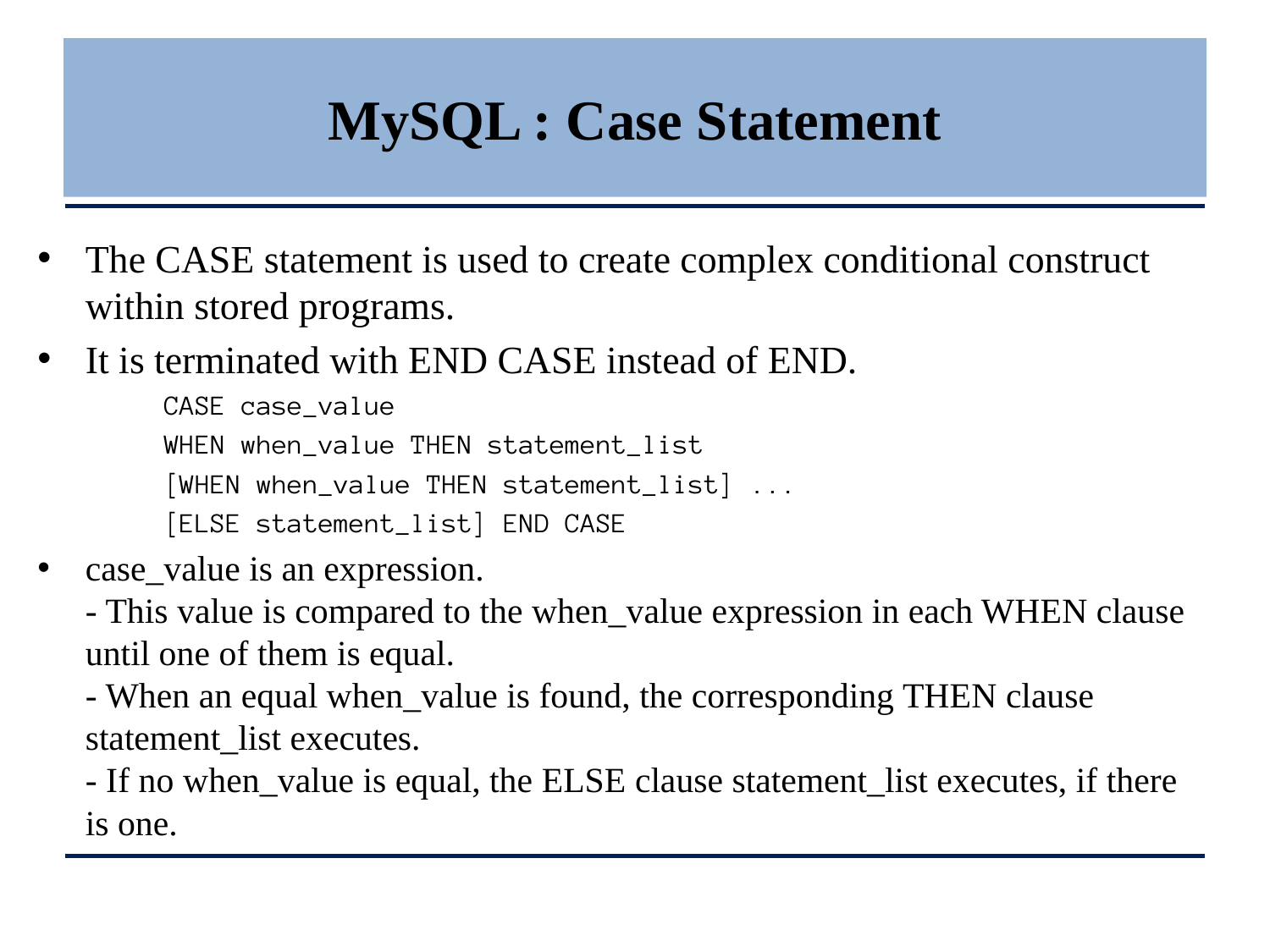

# MySQL : Case Statement
The CASE statement is used to create complex conditional construct within stored programs.
It is terminated with END CASE instead of END.
CASE case_value
WHEN when_value THEN statement_list
[WHEN when_value THEN statement_list] ...
[ELSE statement_list] END CASE
case_value is an expression.
- This value is compared to the when_value expression in each WHEN clause until one of them is equal. 
- When an equal when_value is found, the corresponding THEN clause statement_list executes. 
- If no when_value is equal, the ELSE clause statement_list executes, if there is one.